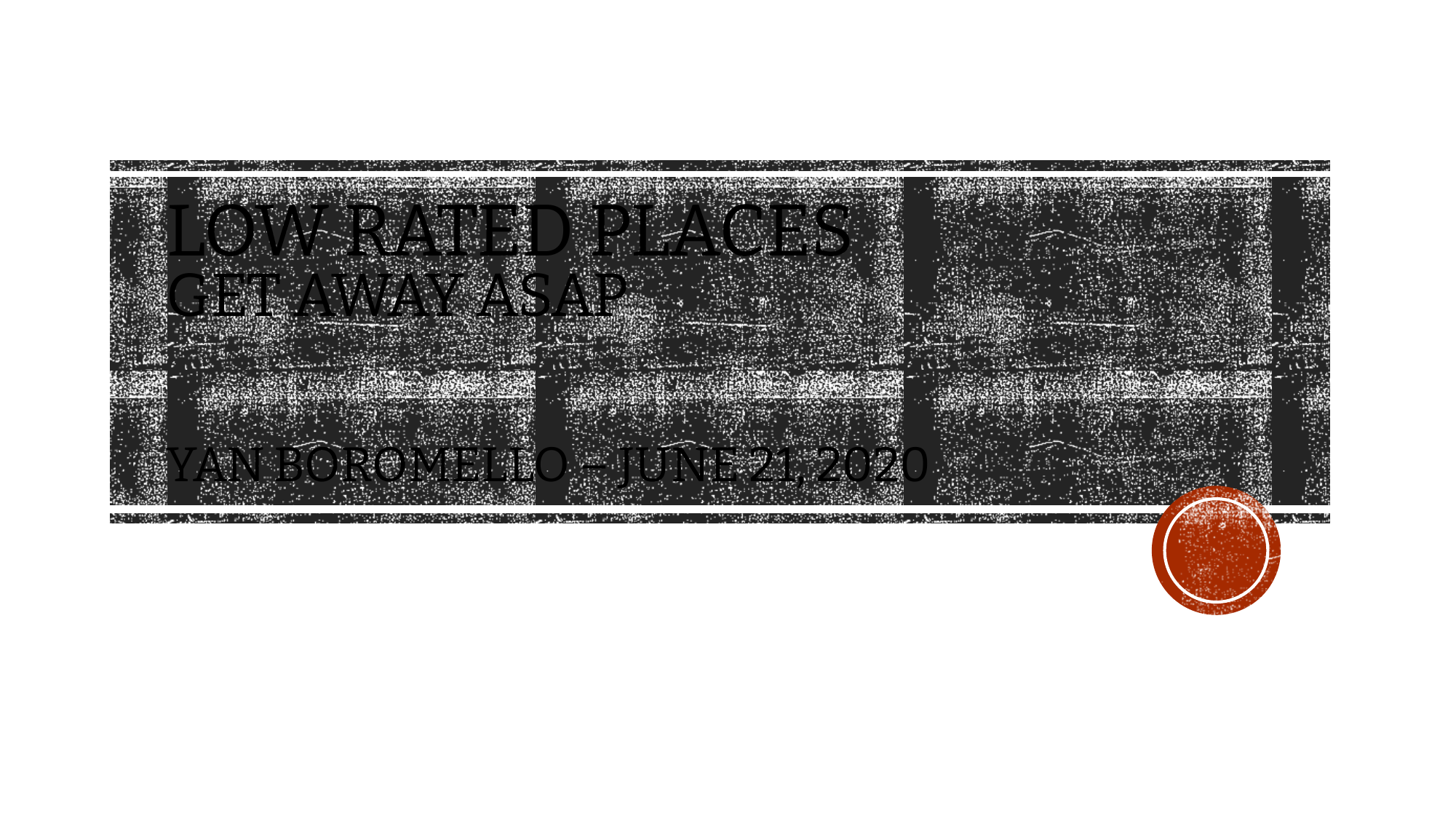

# Low rated places get away ASAP Yan Boromello – June 21, 2020